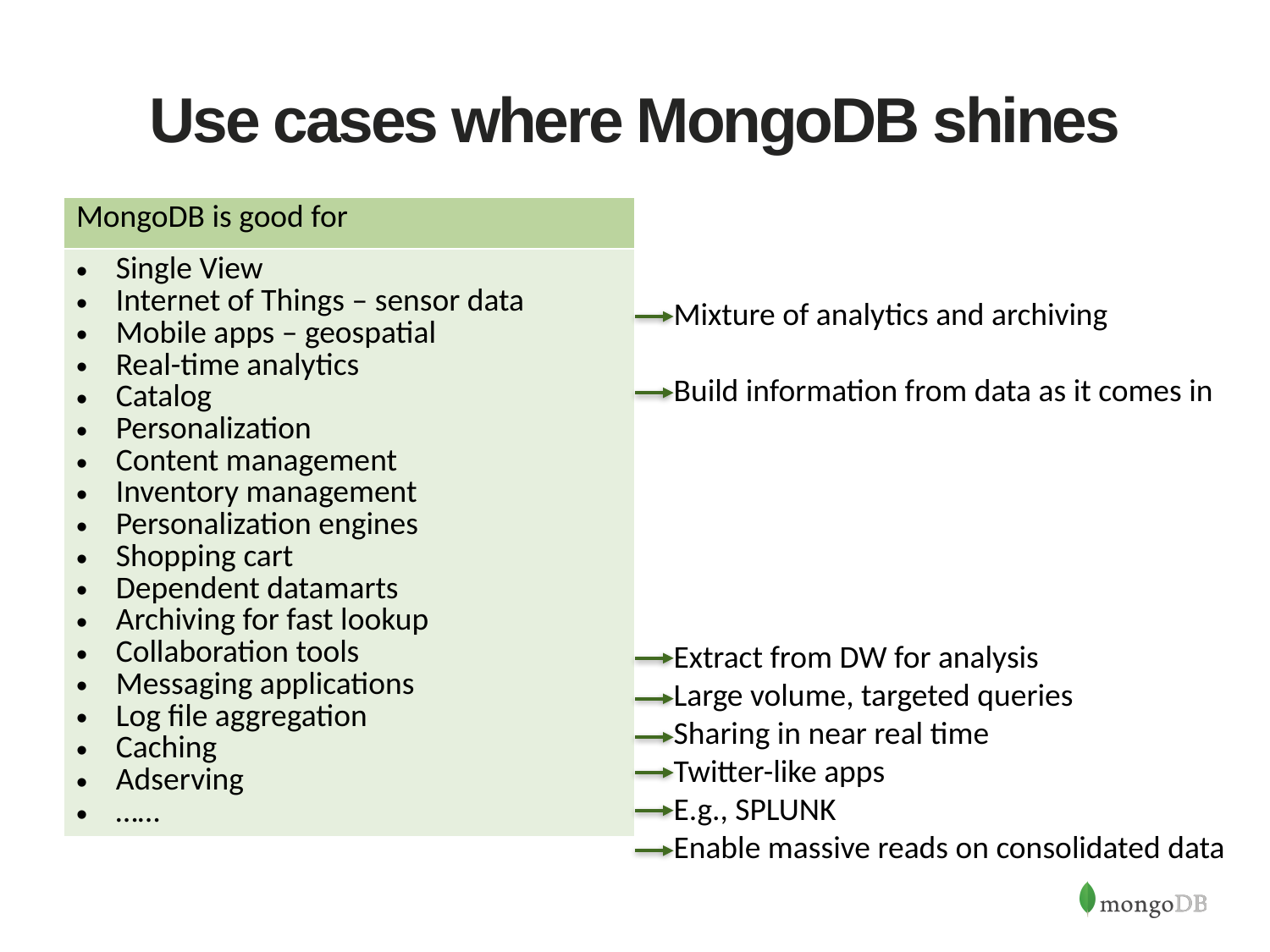

# Use cases where MongoDB shines
| MongoDB is good for |
| --- |
| Single View Internet of Things – sensor data Mobile apps – geospatial Real-time analytics Catalog Personalization Content management Inventory management Personalization engines Shopping cart Dependent datamarts Archiving for fast lookup Collaboration tools Messaging applications Log file aggregation Caching Adserving …… |

Mixture of analytics and archiving

Build information from data as it comes in

Extract from DW for analysis
Large volume, targeted queries
Sharing in near real time
Twitter-like apps
E.g., SPLUNK
Enable massive reads on consolidated data